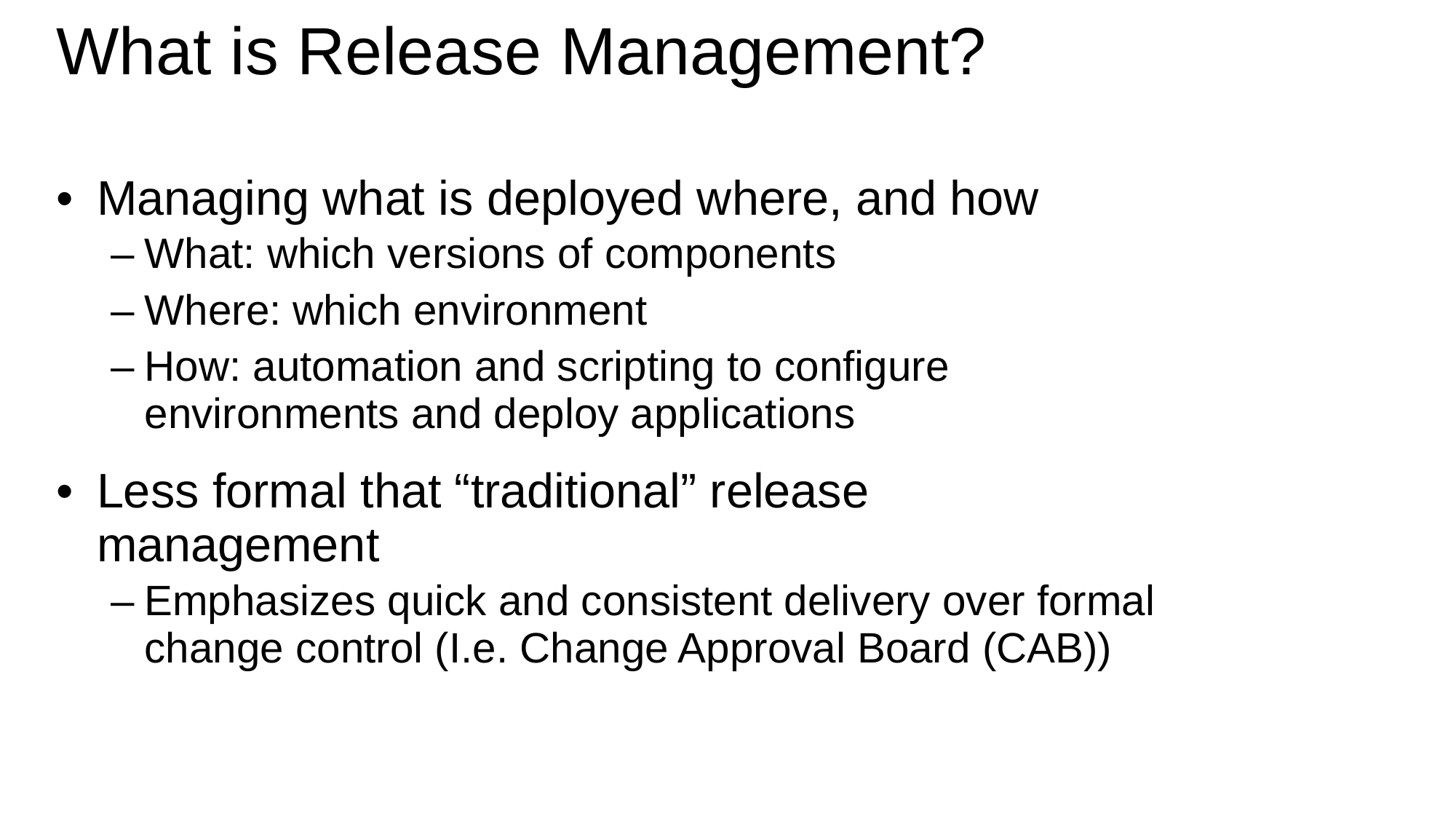

# What is Release Management?
Managing what is deployed where, and how
What: which versions of components
Where: which environment
How: automation and scripting to configure environments and deploy applications
Less formal that “traditional” release management
Emphasizes quick and consistent delivery over formal change control (I.e. Change Approval Board (CAB))